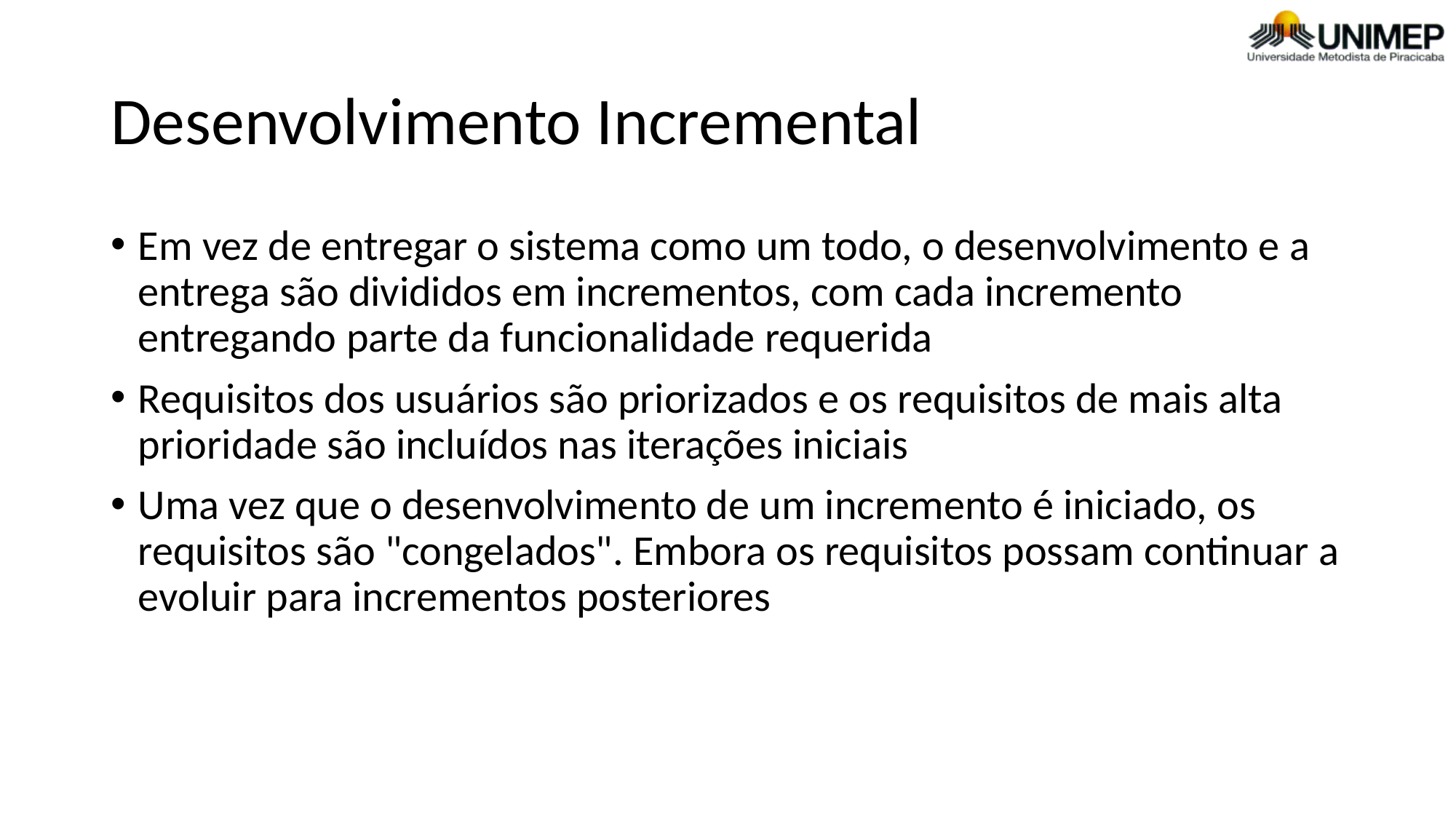

# Desenvolvimento Incremental
Em vez de entregar o sistema como um todo, o desenvolvimento e a entrega são divididos em incrementos, com cada incremento entregando parte da funcionalidade requerida
Requisitos dos usuários são priorizados e os requisitos de mais alta prioridade são incluídos nas iterações iniciais
Uma vez que o desenvolvimento de um incremento é iniciado, os requisitos são "congelados". Embora os requisitos possam continuar a evoluir para incrementos posteriores